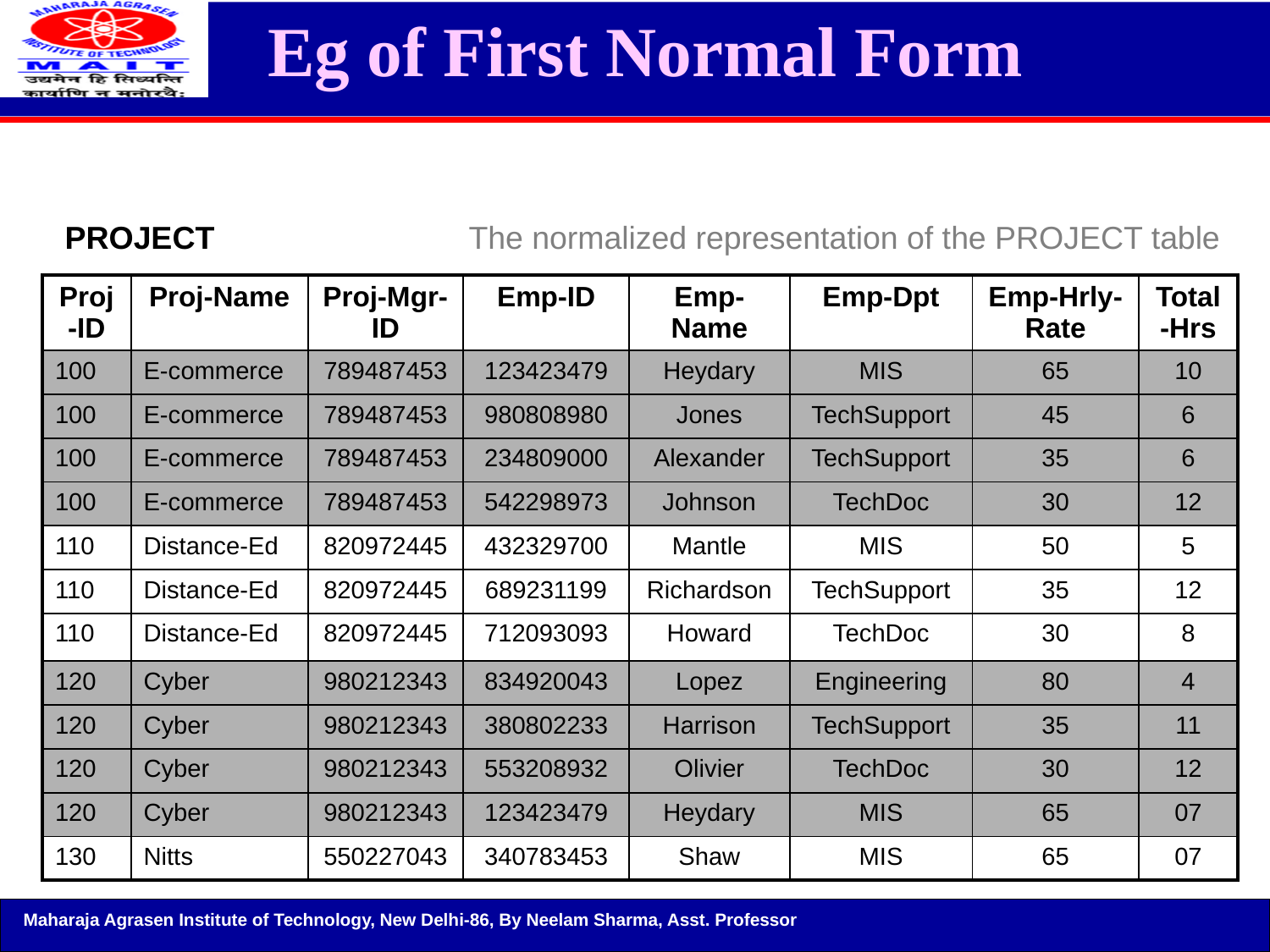

# Eg of First Normal Form
PROJECT
The normalized representation of the PROJECT table
| Proj-ID | Proj-Name | Proj-Mgr-ID | Emp-ID | Emp-Name | Emp-Dpt | Emp-Hrly-Rate | Total-Hrs |
| --- | --- | --- | --- | --- | --- | --- | --- |
| 100 | E-commerce | 789487453 | 123423479 | Heydary | MIS | 65 | 10 |
| 100 | E-commerce | 789487453 | 980808980 | Jones | TechSupport | 45 | 6 |
| 100 | E-commerce | 789487453 | 234809000 | Alexander | TechSupport | 35 | 6 |
| 100 | E-commerce | 789487453 | 542298973 | Johnson | TechDoc | 30 | 12 |
| 110 | Distance-Ed | 820972445 | 432329700 | Mantle | MIS | 50 | 5 |
| 110 | Distance-Ed | 820972445 | 689231199 | Richardson | TechSupport | 35 | 12 |
| 110 | Distance-Ed | 820972445 | 712093093 | Howard | TechDoc | 30 | 8 |
| 120 | Cyber | 980212343 | 834920043 | Lopez | Engineering | 80 | 4 |
| 120 | Cyber | 980212343 | 380802233 | Harrison | TechSupport | 35 | 11 |
| 120 | Cyber | 980212343 | 553208932 | Olivier | TechDoc | 30 | 12 |
| 120 | Cyber | 980212343 | 123423479 | Heydary | MIS | 65 | 07 |
| 130 | Nitts | 550227043 | 340783453 | Shaw | MIS | 65 | 07 |